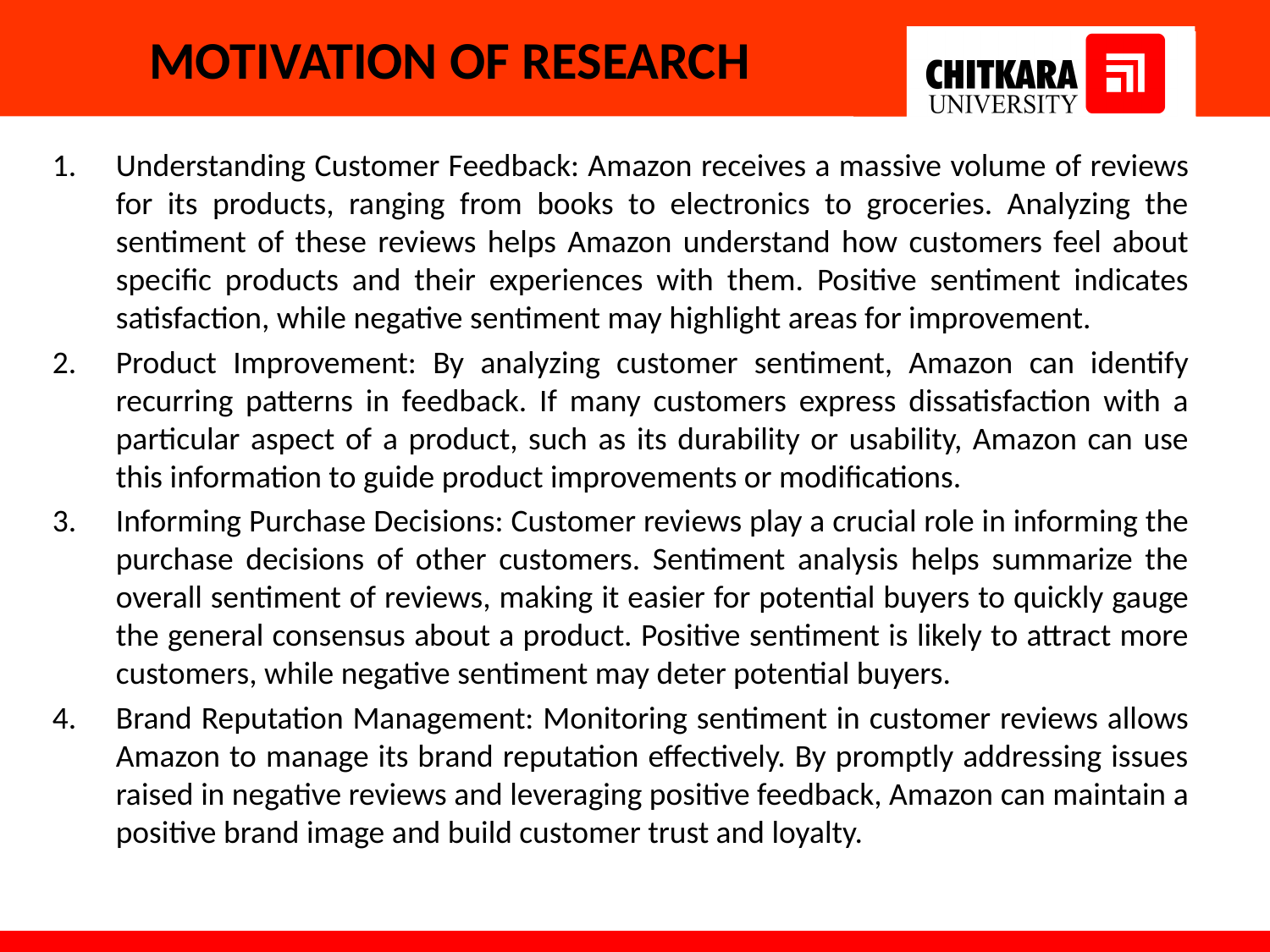

# MOTIVATION OF RESEARCH
Understanding Customer Feedback: Amazon receives a massive volume of reviews for its products, ranging from books to electronics to groceries. Analyzing the sentiment of these reviews helps Amazon understand how customers feel about specific products and their experiences with them. Positive sentiment indicates satisfaction, while negative sentiment may highlight areas for improvement.
Product Improvement: By analyzing customer sentiment, Amazon can identify recurring patterns in feedback. If many customers express dissatisfaction with a particular aspect of a product, such as its durability or usability, Amazon can use this information to guide product improvements or modifications.
Informing Purchase Decisions: Customer reviews play a crucial role in informing the purchase decisions of other customers. Sentiment analysis helps summarize the overall sentiment of reviews, making it easier for potential buyers to quickly gauge the general consensus about a product. Positive sentiment is likely to attract more customers, while negative sentiment may deter potential buyers.
Brand Reputation Management: Monitoring sentiment in customer reviews allows Amazon to manage its brand reputation effectively. By promptly addressing issues raised in negative reviews and leveraging positive feedback, Amazon can maintain a positive brand image and build customer trust and loyalty.